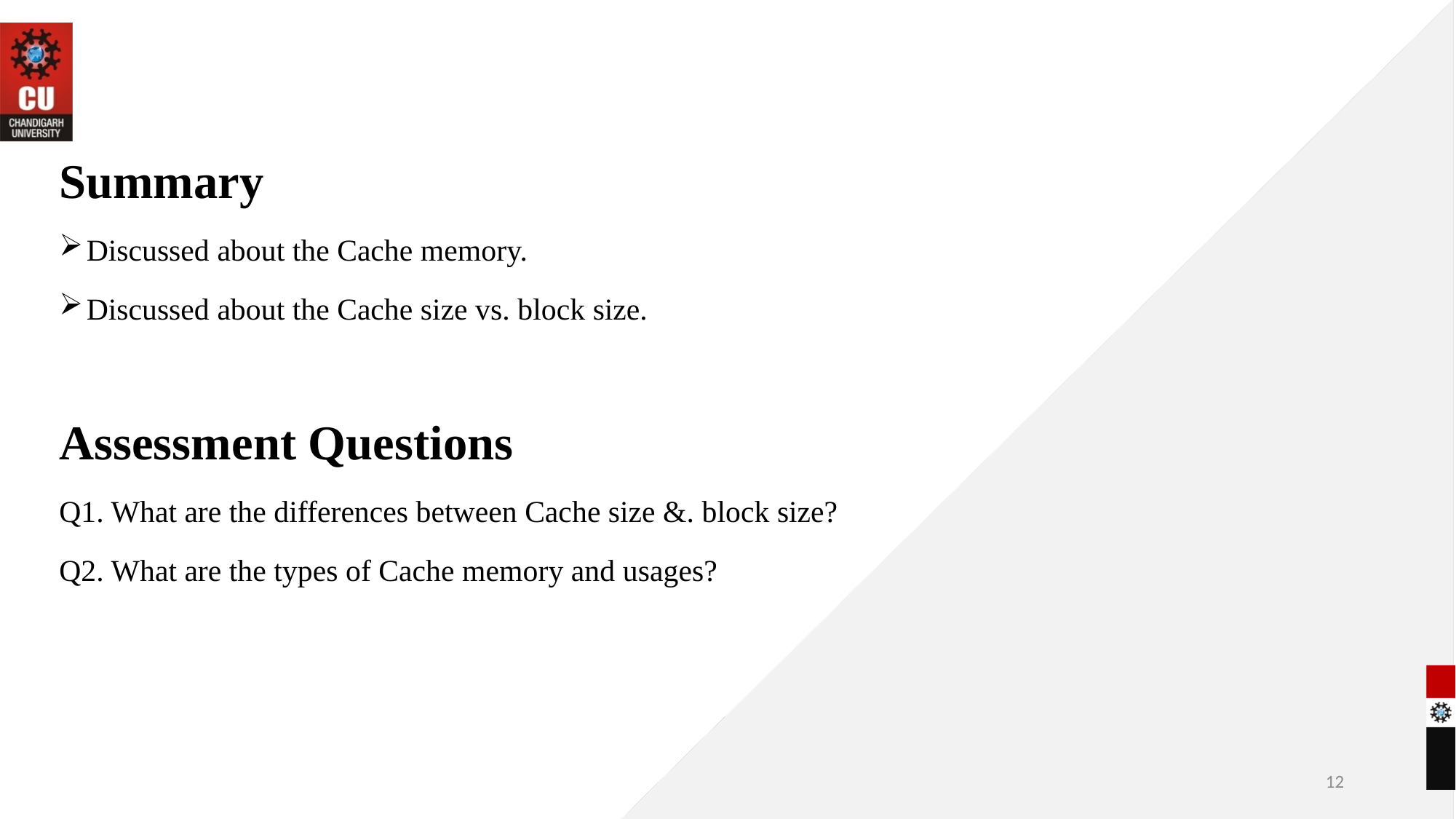

Summary
Discussed about the Cache memory.
Discussed about the Cache size vs. block size.

Assessment Questions
Q1. What are the differences between Cache size &. block size?
Q2. What are the types of Cache memory and usages?
12